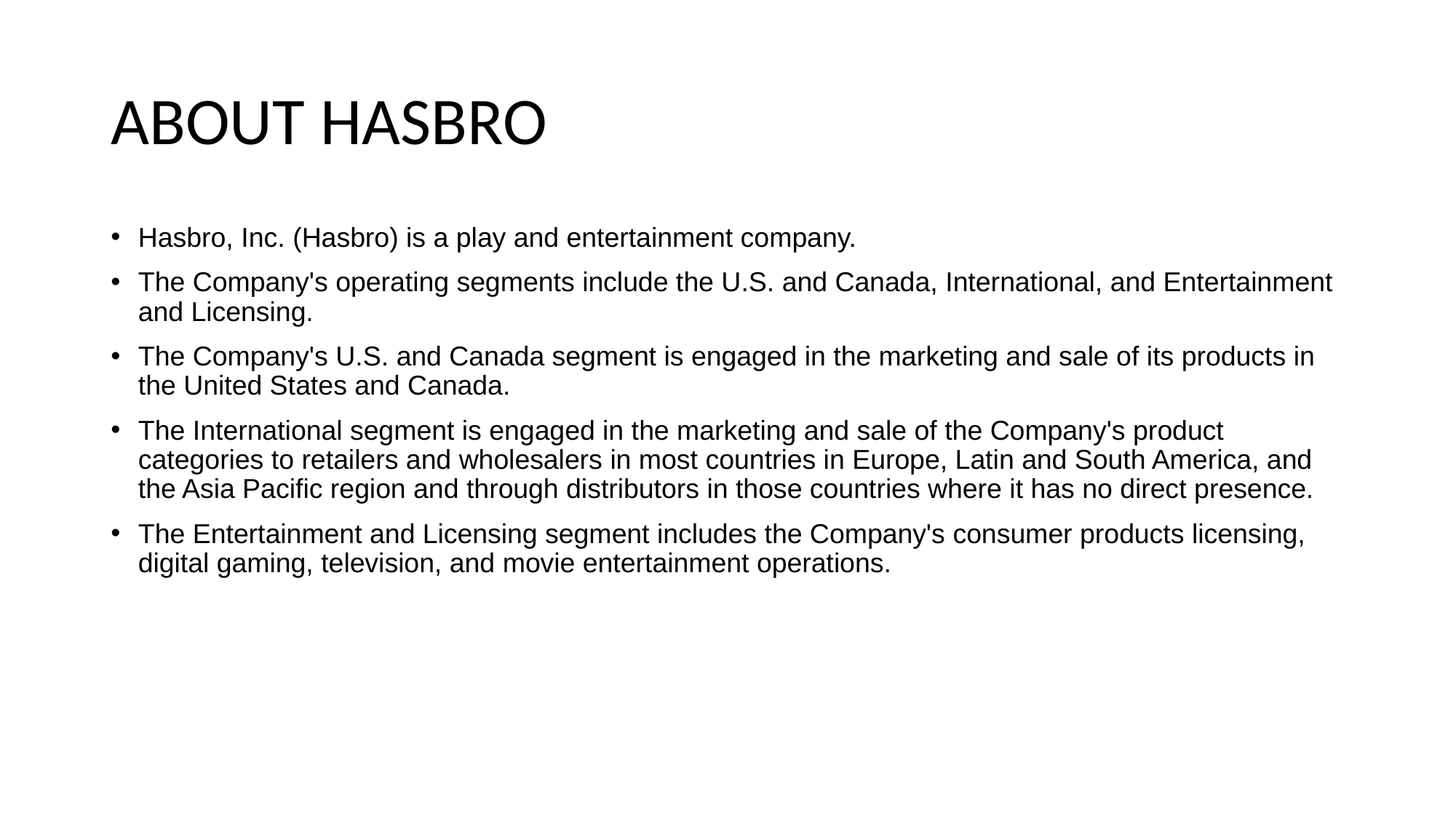

# ABOUT HASBRO
Hasbro, Inc. (Hasbro) is a play and entertainment company.
The Company's operating segments include the U.S. and Canada, International, and Entertainment and Licensing.
The Company's U.S. and Canada segment is engaged in the marketing and sale of its products in the United States and Canada.
The International segment is engaged in the marketing and sale of the Company's product categories to retailers and wholesalers in most countries in Europe, Latin and South America, and the Asia Pacific region and through distributors in those countries where it has no direct presence.
The Entertainment and Licensing segment includes the Company's consumer products licensing, digital gaming, television, and movie entertainment operations.